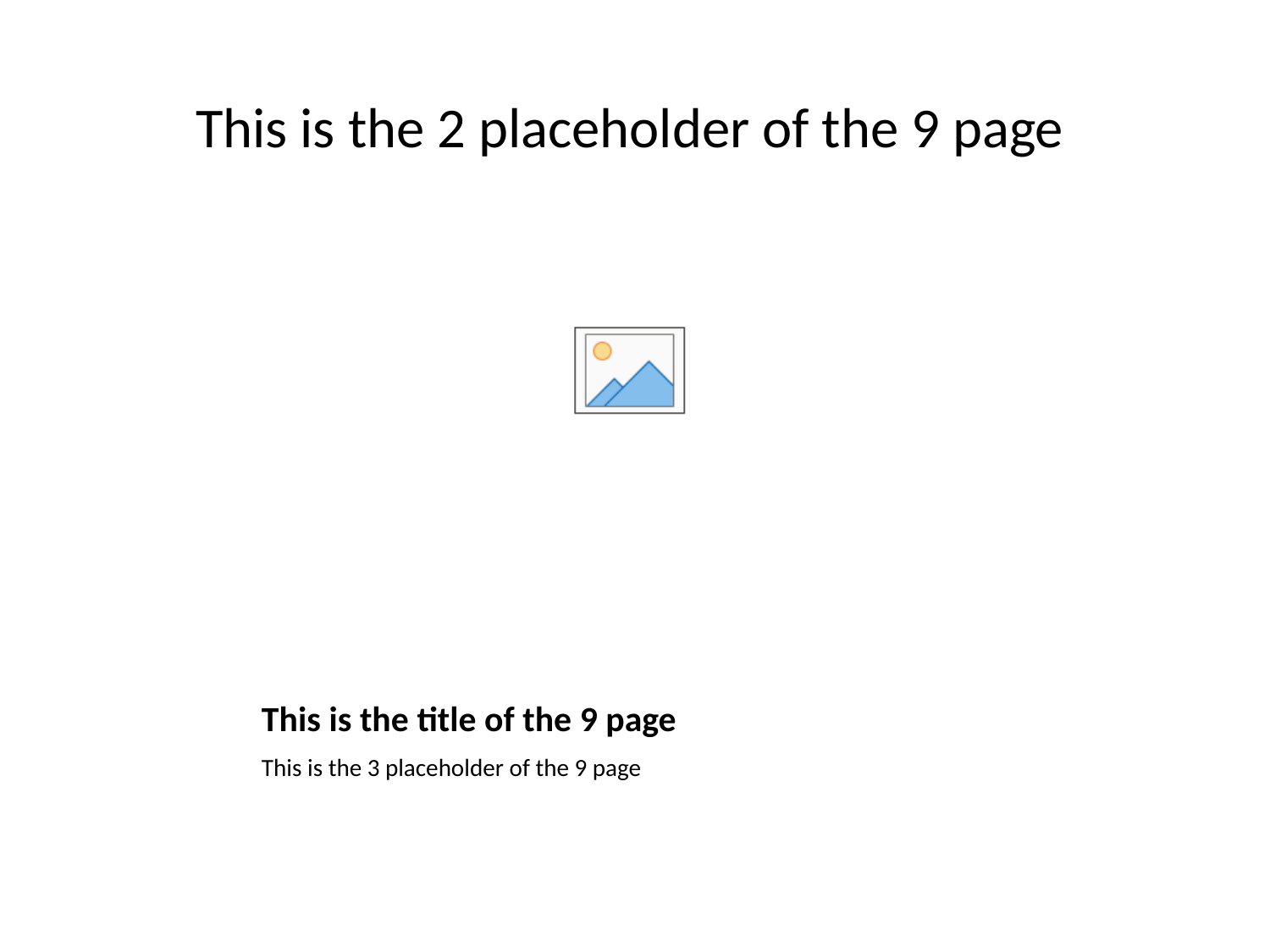

This is the 2 placeholder of the 9 page
# This is the title of the 9 page
This is the 3 placeholder of the 9 page